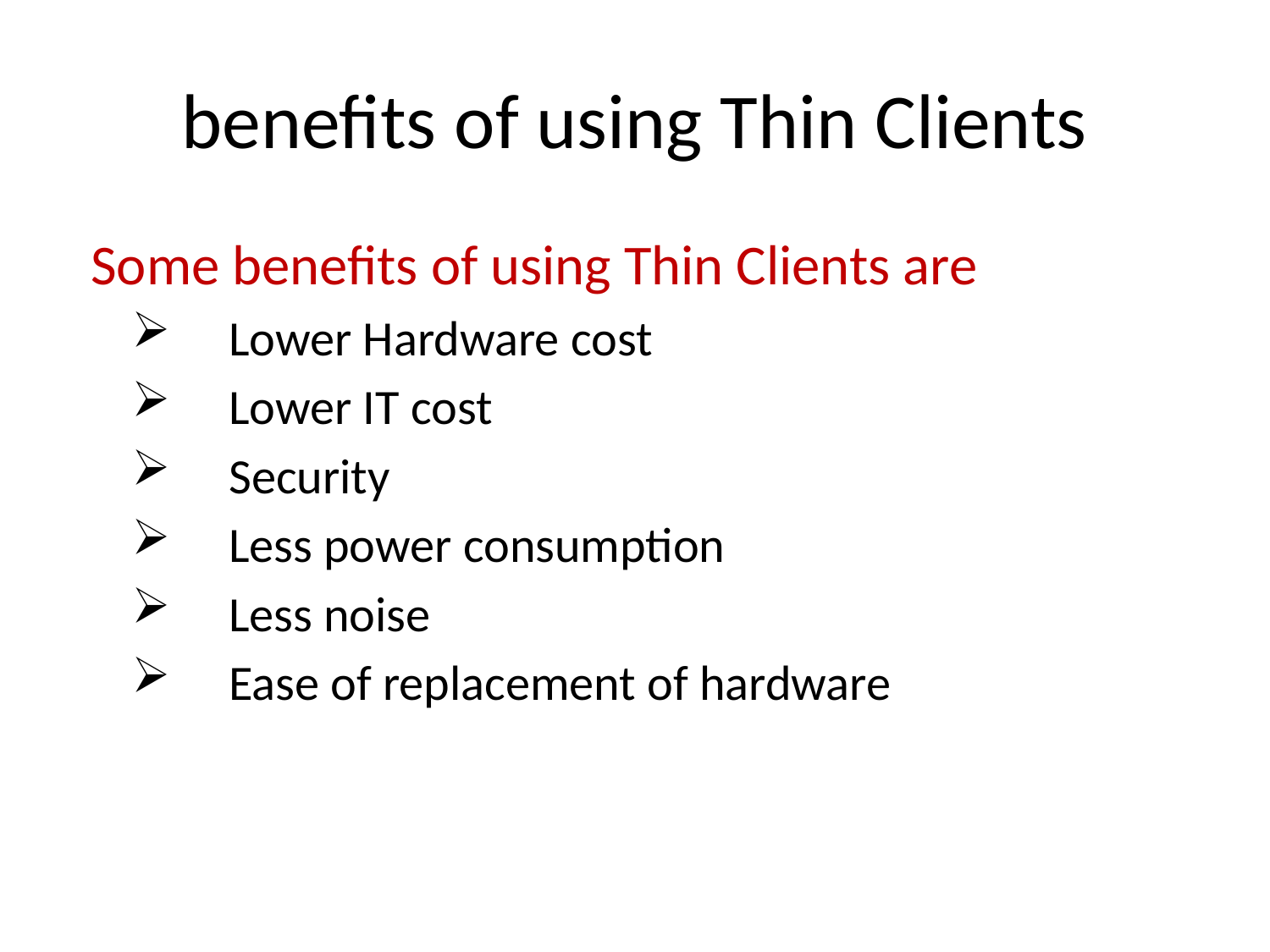

# benefits of using Thin Clients
Some benefits of using Thin Clients are
   Lower Hardware cost
   Lower IT cost
   Security
   Less power consumption
   Less noise
   Ease of replacement of hardware